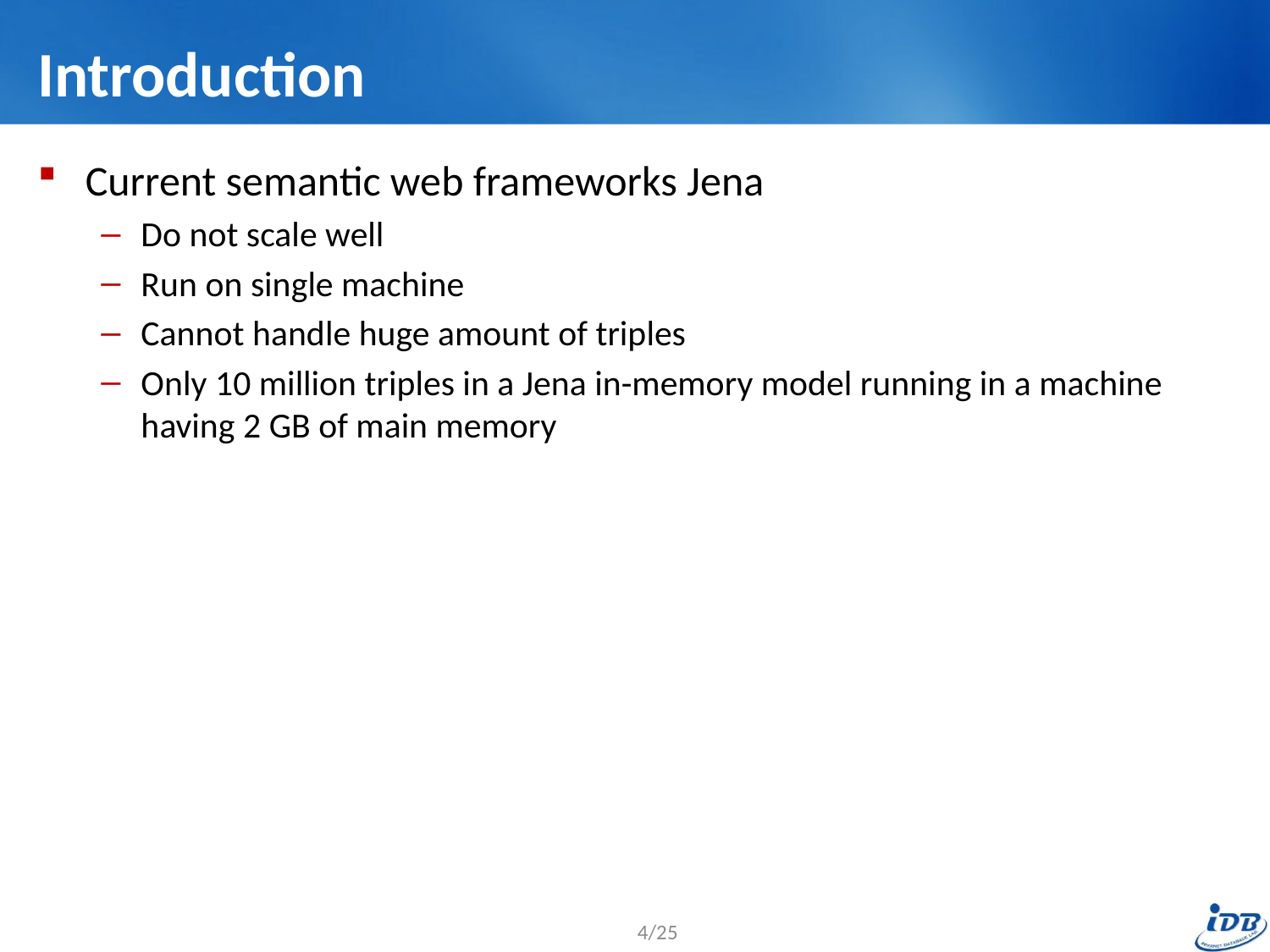

# Introduction
Current semantic web frameworks Jena
Do not scale well
Run on single machine
Cannot handle huge amount of triples
Only 10 million triples in a Jena in-memory model running in a machine having 2 GB of main memory

4/25